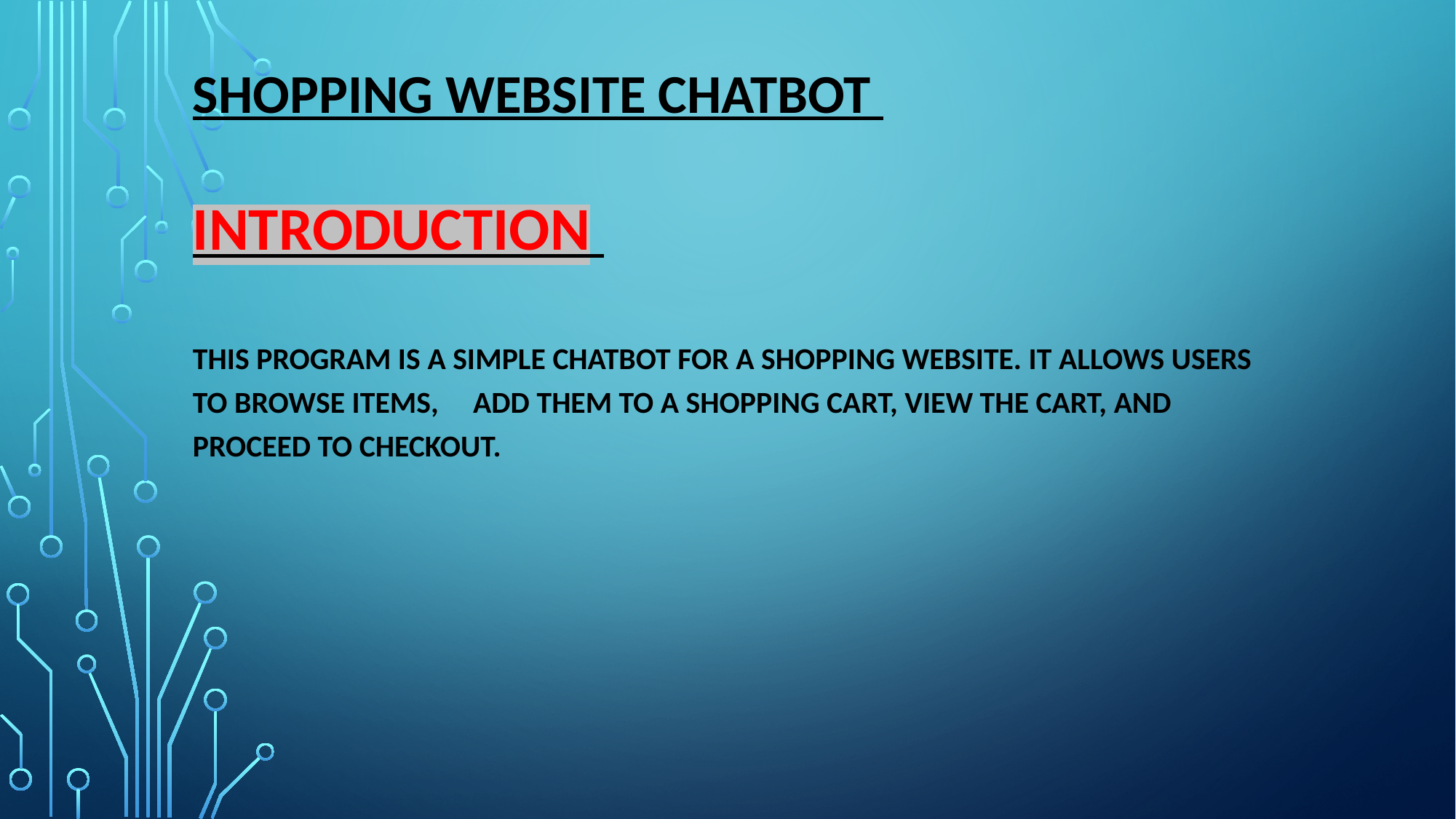

# SHOPPING WEBSITE CHATBOT
Introduction

This program is a simple chatbot for a shopping website. It allows users to browse items,     add them to a shopping cart, view the cart, and proceed to checkout.